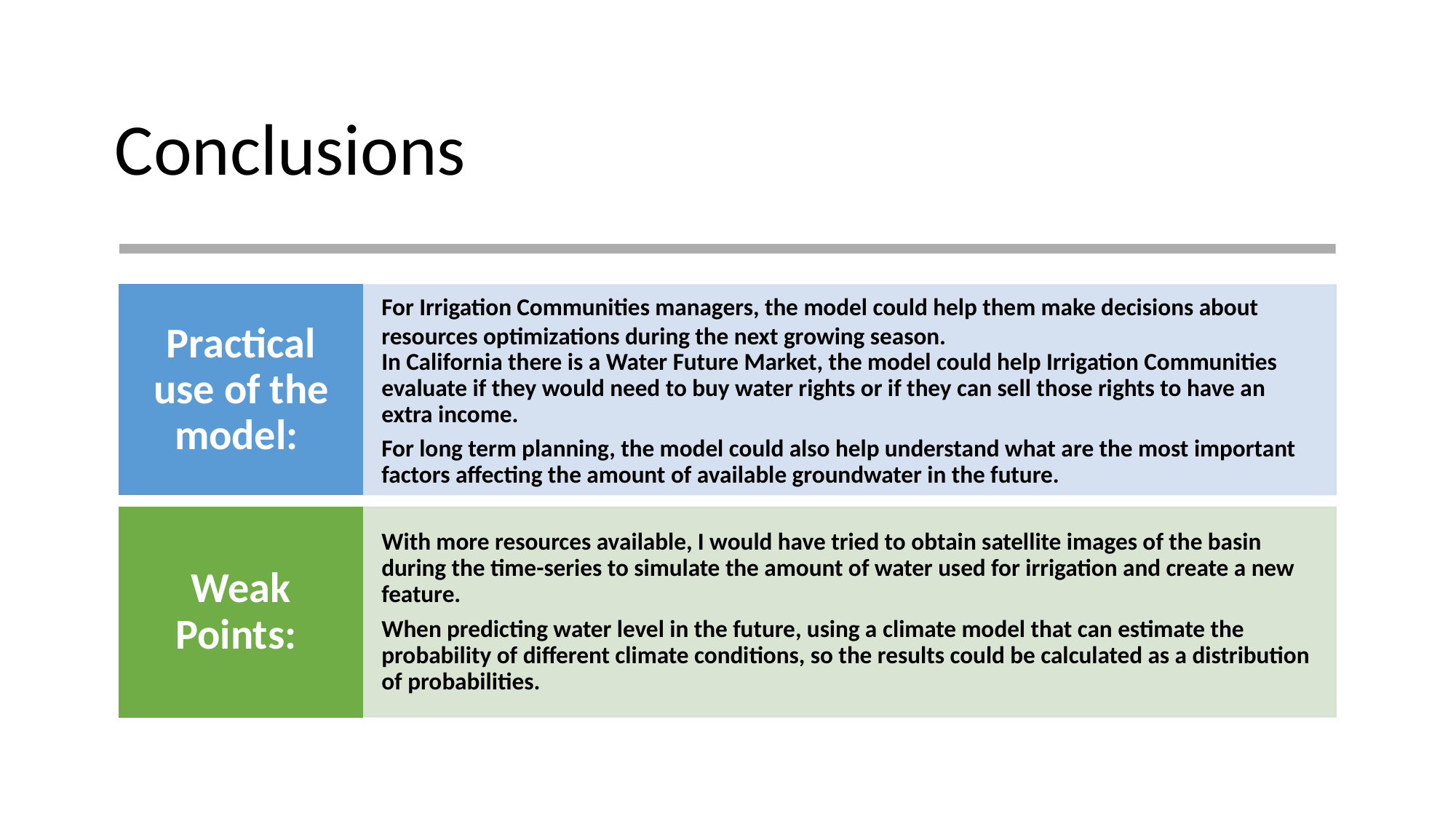

# Conclusions

For Irrigation Communities managers, the model could help them make decisions about resources optimizations during the next growing season.
In California there is a Water Future Market, the model could help Irrigation Communities evaluate if they would need to buy water rights or if they can sell those rights to have an extra income.
For long term planning, the model could also help understand what are the most important factors affecting the amount of available groundwater in the future.
Practical use of the model:
With more resources available, I would have tried to obtain satellite images of the basin during the time-series to simulate the amount of water used for irrigation and create a new feature.
When predicting water level in the future, using a climate model that can estimate the probability of different climate conditions, so the results could be calculated as a distribution of probabilities.
Weak Points: